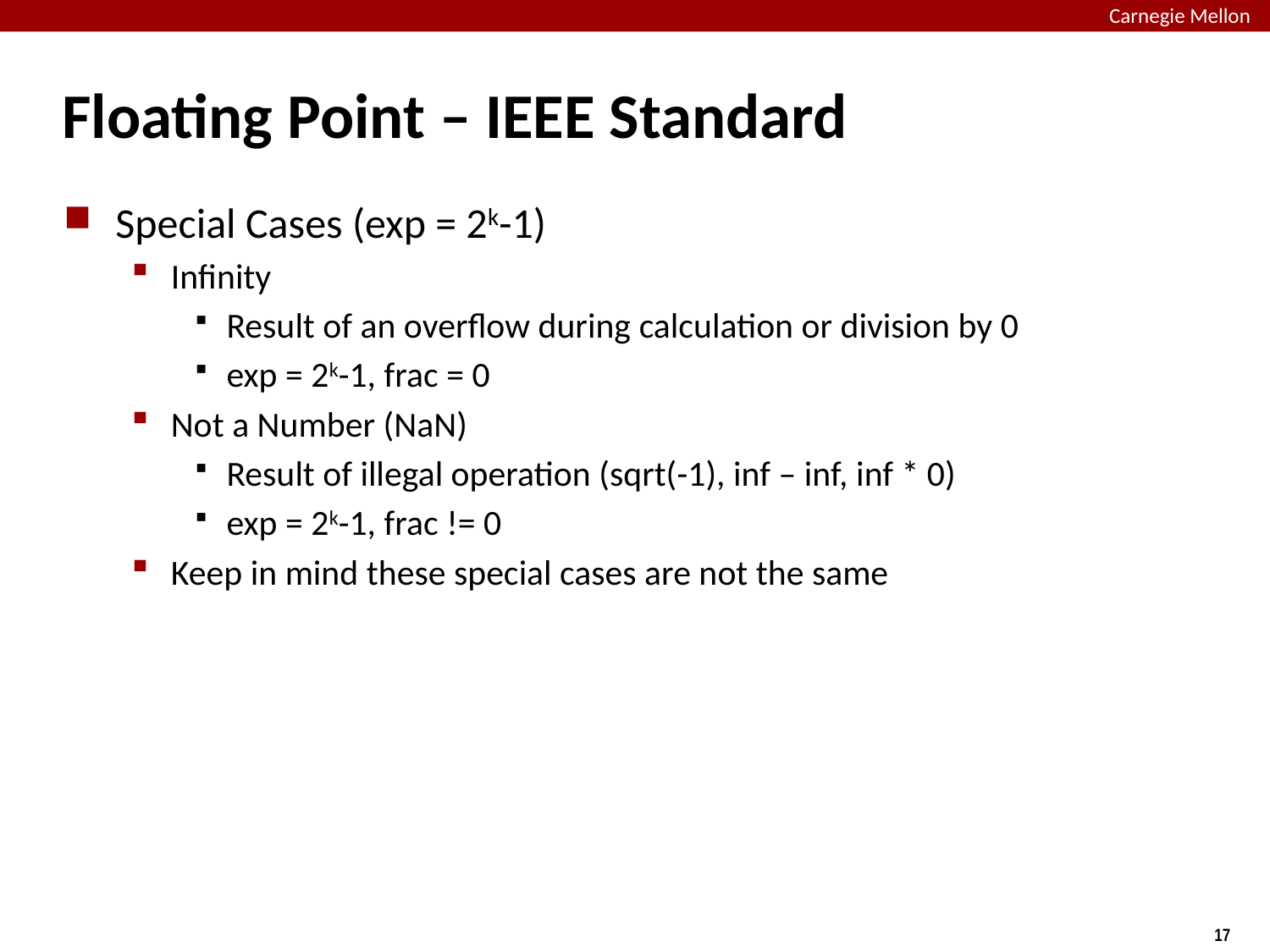

# Floating Point – IEEE Standard
Special Cases (exp = 2k-1)
Infinity
Result of an overflow during calculation or division by 0
exp = 2k-1, frac = 0
Not a Number (NaN)
Result of illegal operation (sqrt(-1), inf – inf, inf * 0)
exp = 2k-1, frac != 0
Keep in mind these special cases are not the same